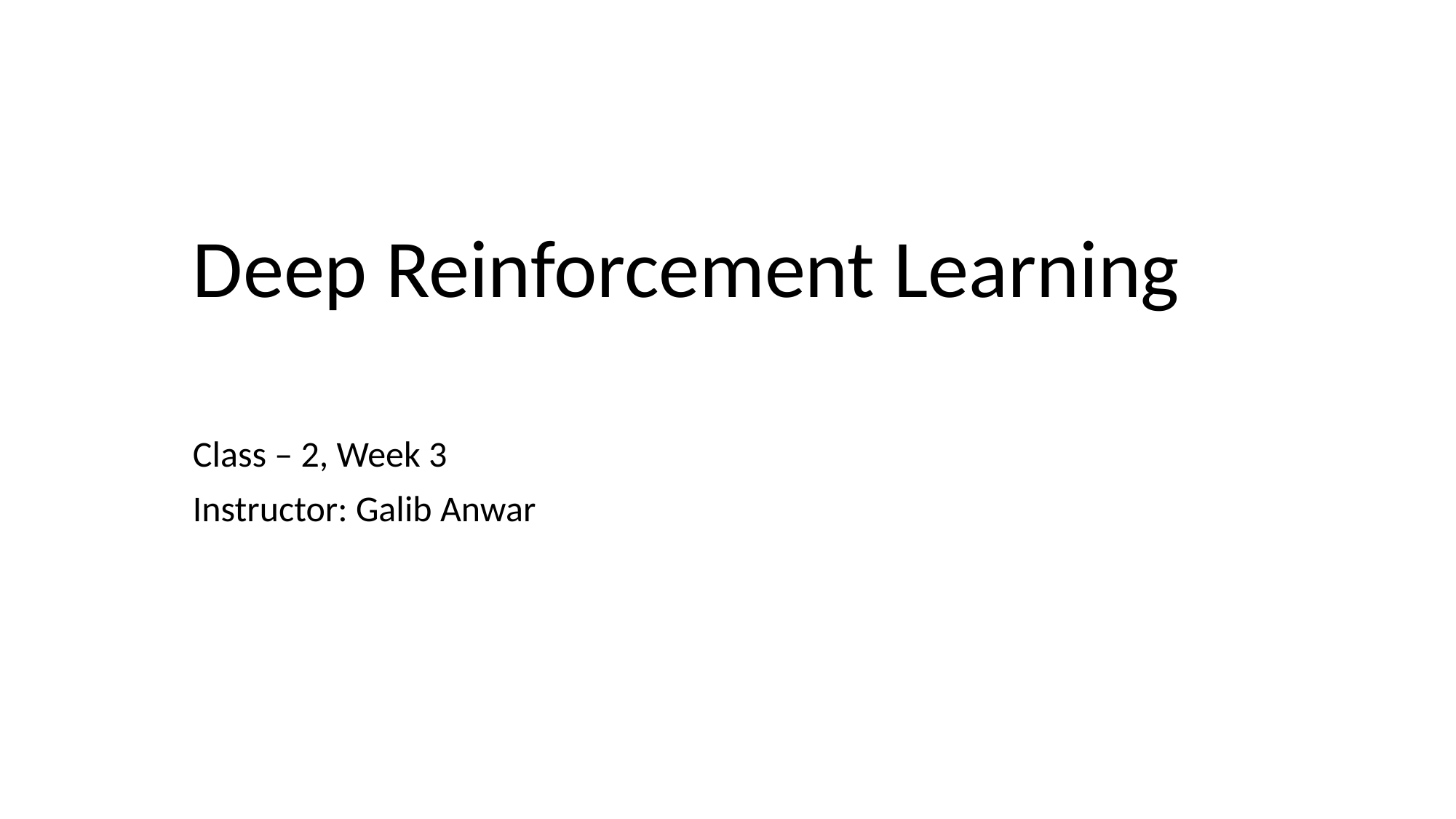

# Deep Reinforcement Learning
Class – 2, Week 3
Instructor: Galib Anwar